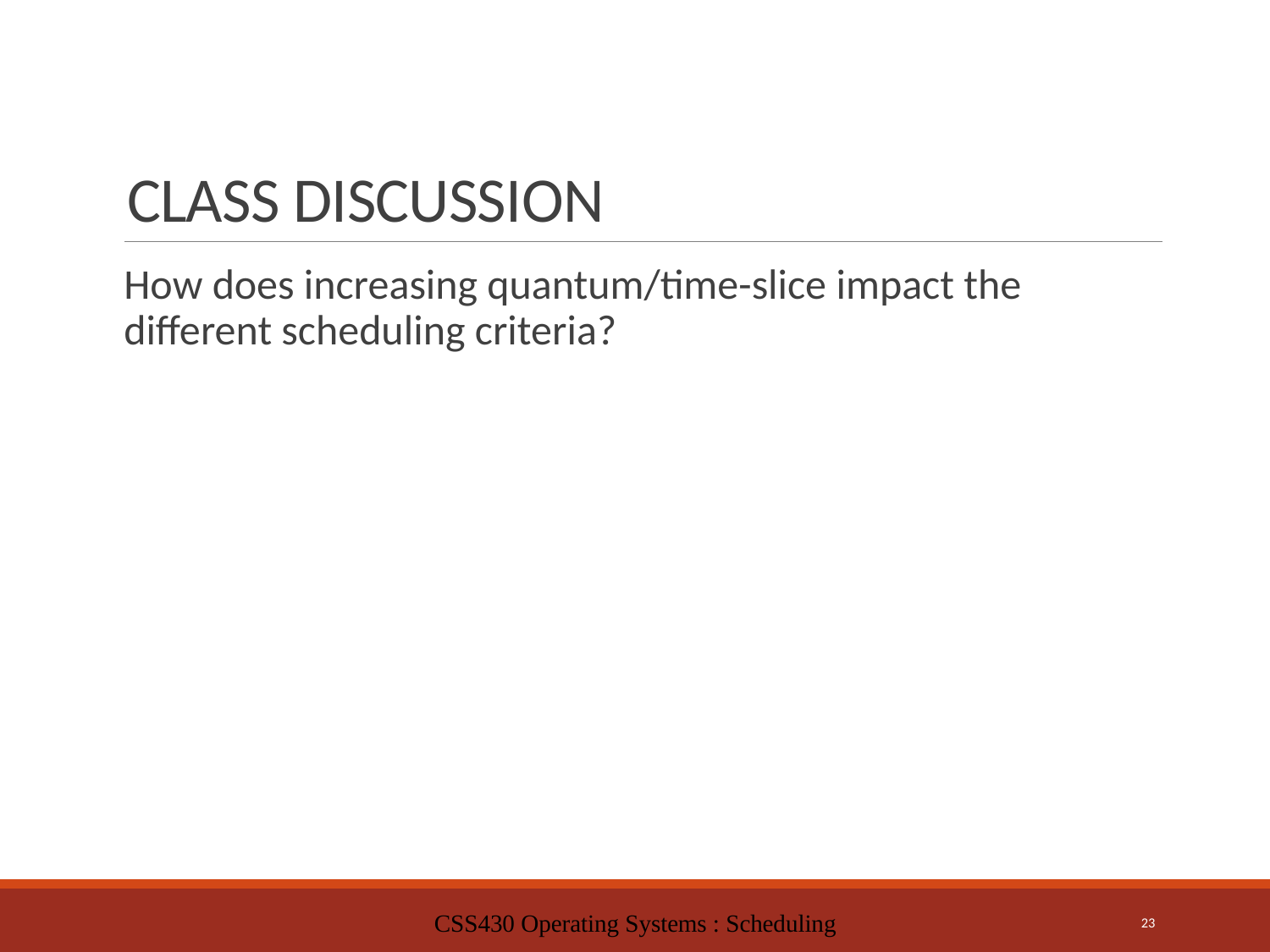

# CLASS DISCUSSION
How does increasing quantum/time-slice impact the different scheduling criteria?
CSS430 Operating Systems : Scheduling
23